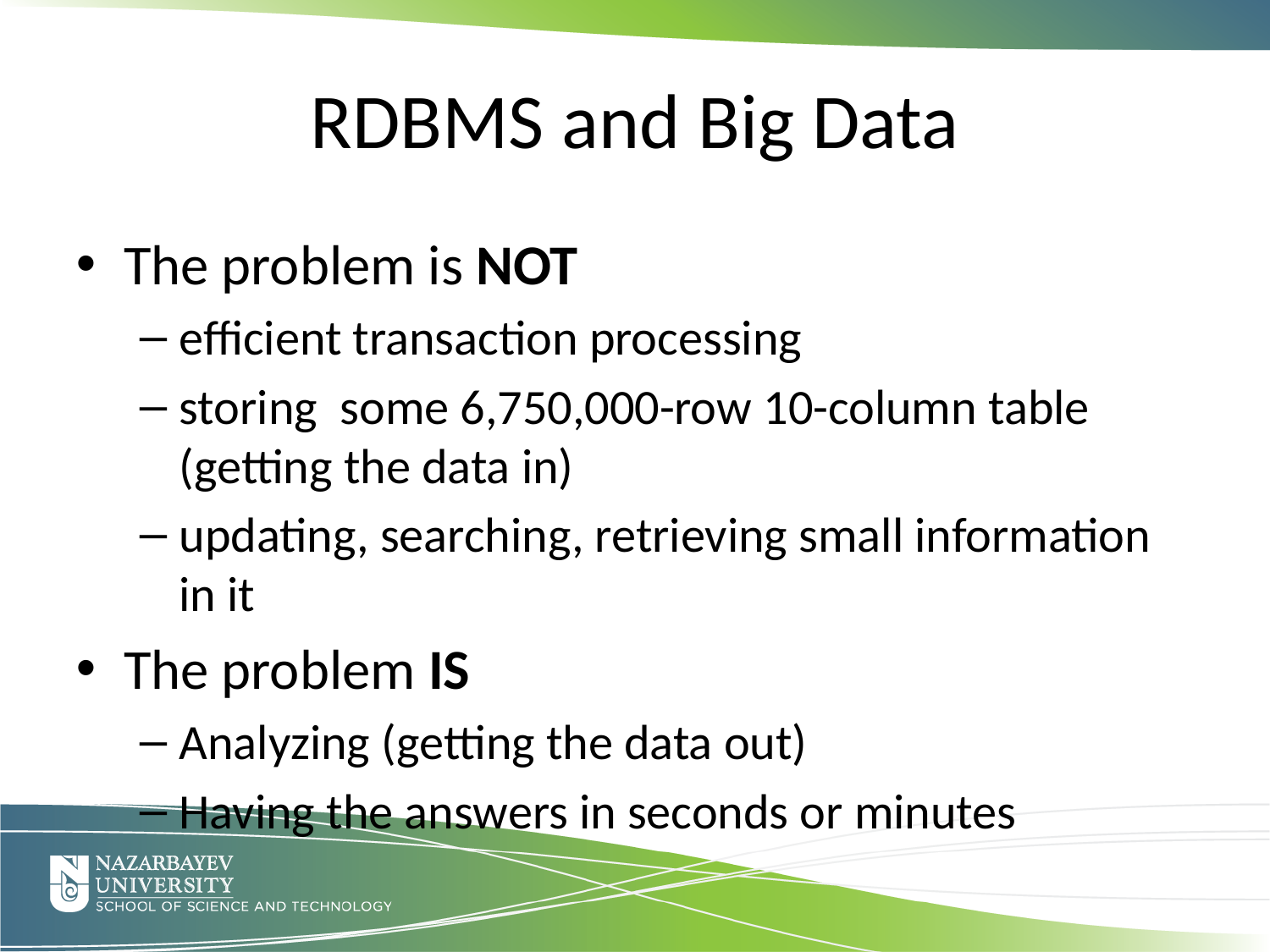

RDBMS and Big Data
The problem is NOT
efficient transaction processing
storing  some 6,750,000-row 10-column table (getting the data in)
updating, searching, retrieving small information in it
The problem IS
Analyzing (getting the data out)
Having the answers in seconds or minutes